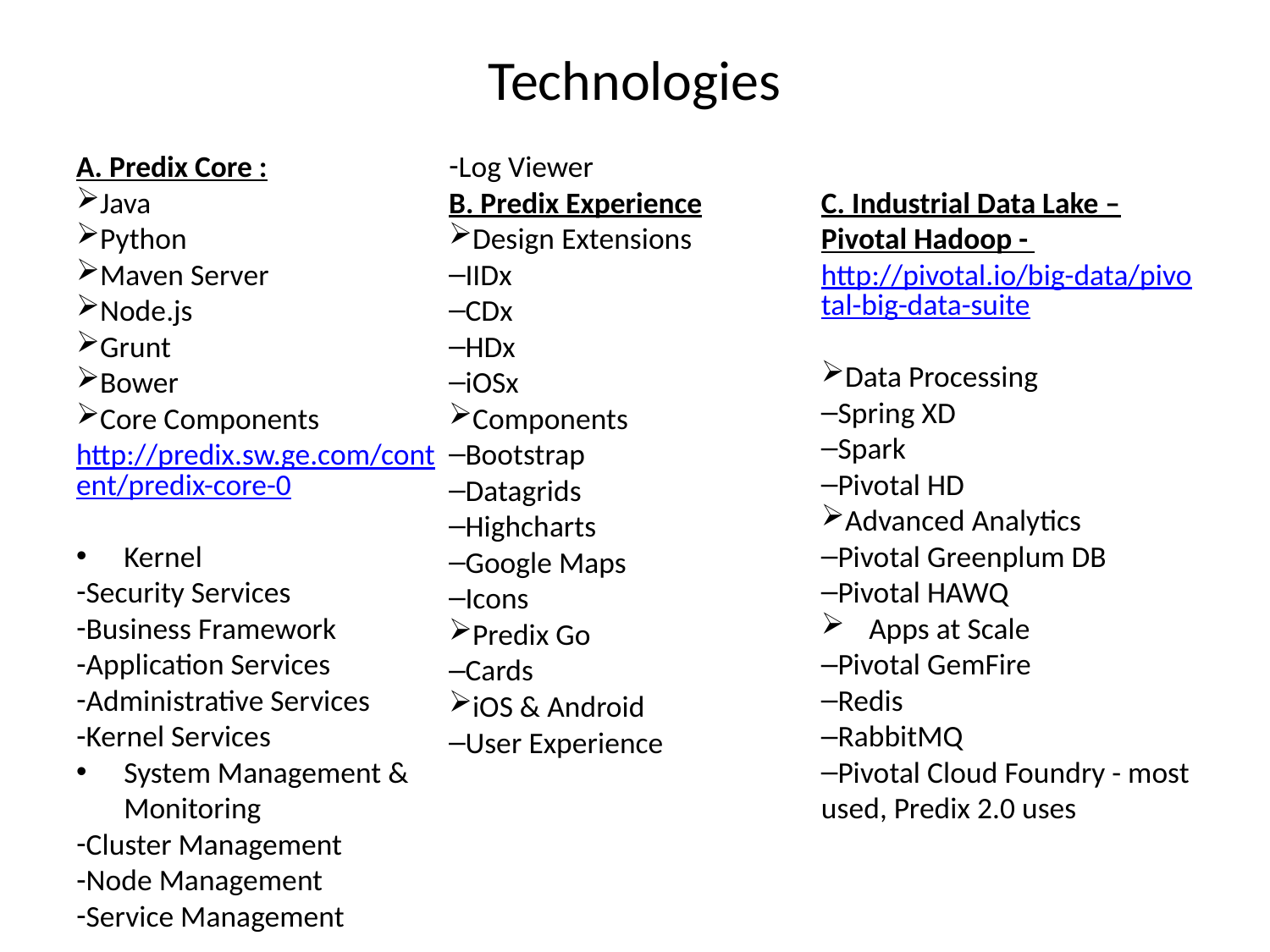

# Technologies
A. Predix Core :
Java
Python
Maven Server
Node.js
Grunt
Bower
Core Components http://predix.sw.ge.com/content/predix-core-0
Kernel
Security Services
Business Framework
Application Services
Administrative Services
Kernel Services
System Management & Monitoring
Cluster Management
Node Management
Service Management
Log Viewer
B. Predix Experience
Design Extensions
IIDx
CDx
HDx
iOSx
Components
Bootstrap
Datagrids
Highcharts
Google Maps
Icons
Predix Go
Cards
iOS & Android
User Experience

C. Industrial Data Lake – Pivotal Hadoop - http://pivotal.io/big-data/pivotal-big-data-suite
Data Processing
Spring XD
Spark
Pivotal HD
Advanced Analytics
Pivotal Greenplum DB
Pivotal HAWQ
Apps at Scale
Pivotal GemFire
Redis
RabbitMQ
Pivotal Cloud Foundry - most used, Predix 2.0 uses